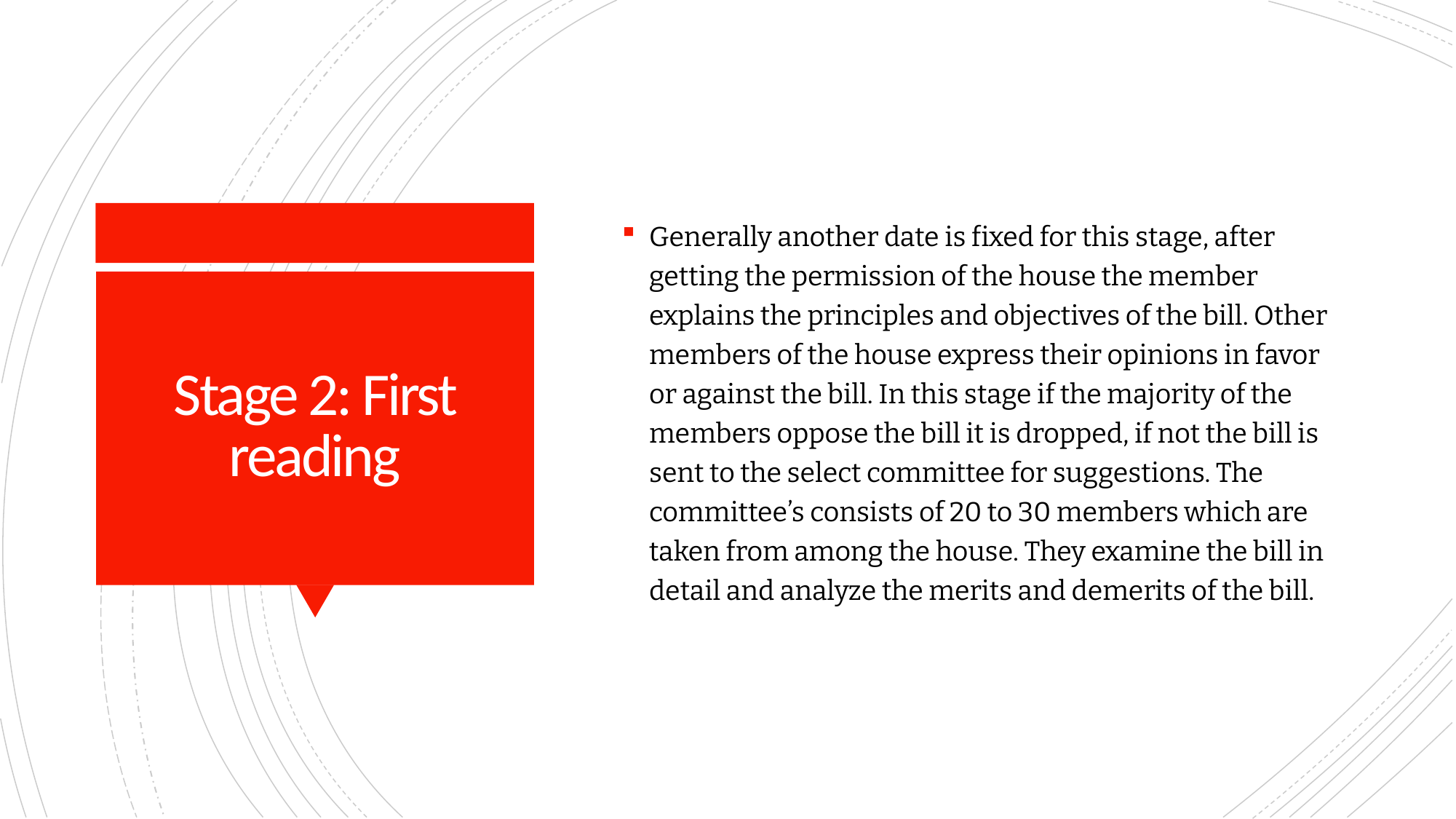

Generally another date is fixed for this stage, after getting the permission of the house the member explains the principles and objectives of the bill. Other members of the house express their opinions in favor or against the bill. In this stage if the majority of the members oppose the bill it is dropped, if not the bill is sent to the select committee for suggestions. The committee’s consists of 20 to 30 members which are taken from among the house. They examine the bill in detail and analyze the merits and demerits of the bill.
# Stage 2: First reading